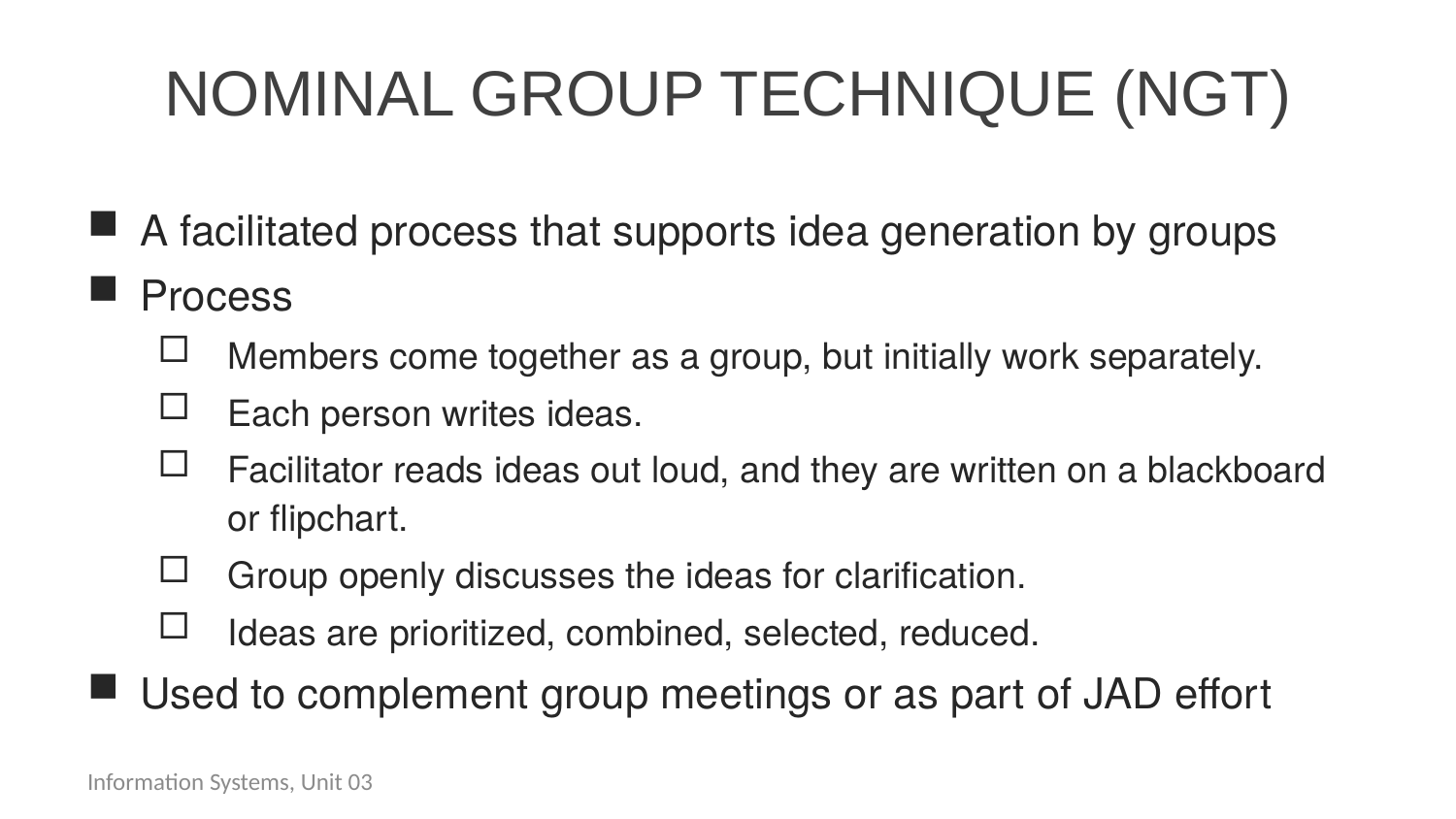

# Nominal Group Technique (NGT)
A facilitated process that supports idea generation by groups
Process
Members come together as a group, but initially work separately.
Each person writes ideas.
Facilitator reads ideas out loud, and they are written on a blackboard or flipchart.
Group openly discusses the ideas for clarification.
Ideas are prioritized, combined, selected, reduced.
Used to complement group meetings or as part of JAD effort

Information Systems, Unit 03
19